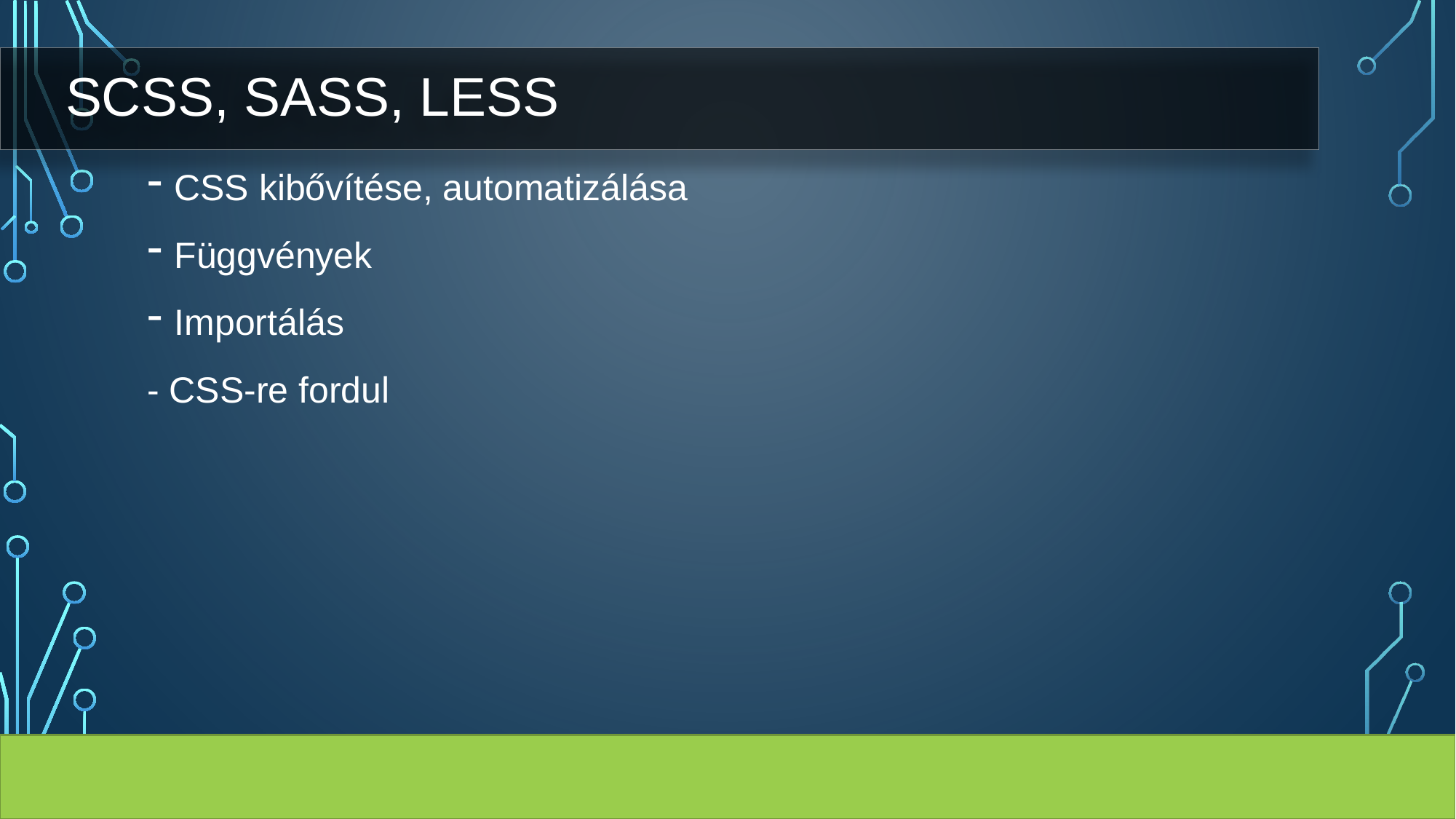

# SCSS, SASS, LESS
CSS kibővítése, automatizálása
Függvények
Importálás
- CSS-re fordul